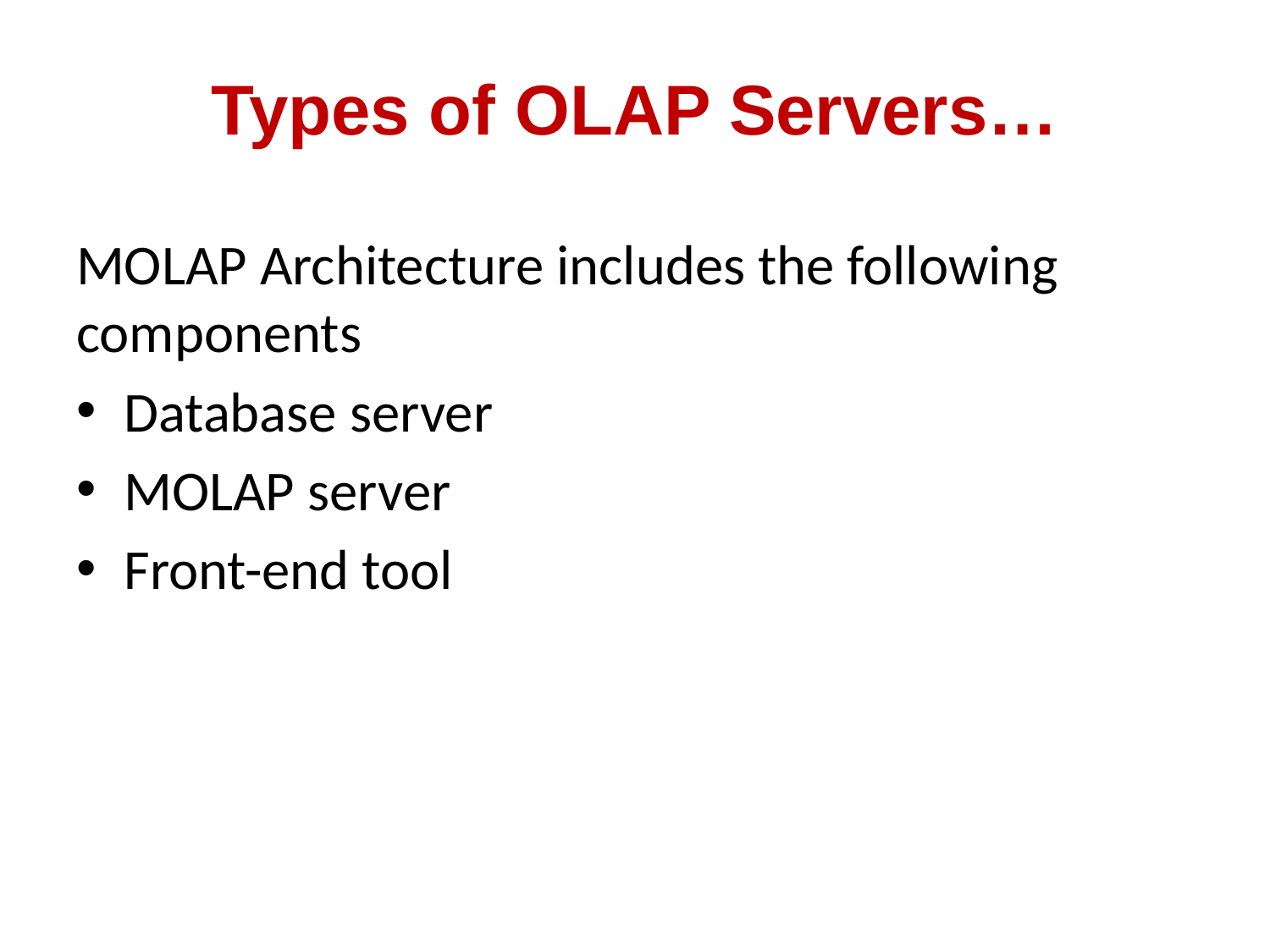

# Types of OLAP Servers…
MOLAP Architecture includes the following components
Database server
MOLAP server
Front-end tool